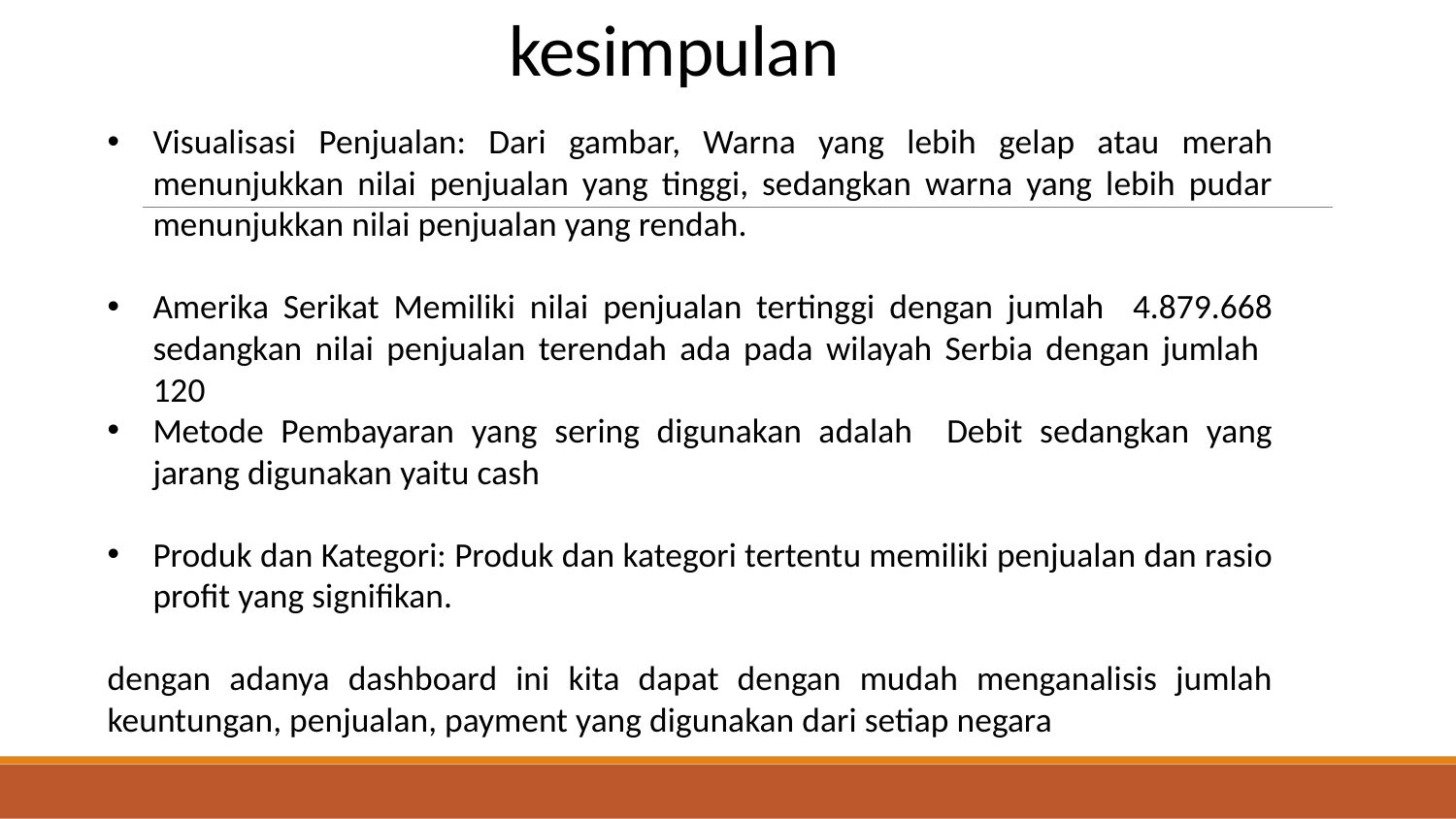

# kesimpulan

Visualisasi Penjualan: Dari gambar, Warna yang lebih gelap atau merah menunjukkan nilai penjualan yang tinggi, sedangkan warna yang lebih pudar menunjukkan nilai penjualan yang rendah.

Amerika Serikat Memiliki nilai penjualan tertinggi dengan jumlah  4.879.668 sedangkan nilai penjualan terendah ada pada wilayah Serbia dengan jumlah  120
Metode Pembayaran yang sering digunakan adalah  Debit sedangkan yang jarang digunakan yaitu cash

Produk dan Kategori: Produk dan kategori tertentu memiliki penjualan dan rasio profit yang signifikan.

dengan adanya dashboard ini kita dapat dengan mudah menganalisis jumlah keuntungan, penjualan, payment yang digunakan dari setiap negara